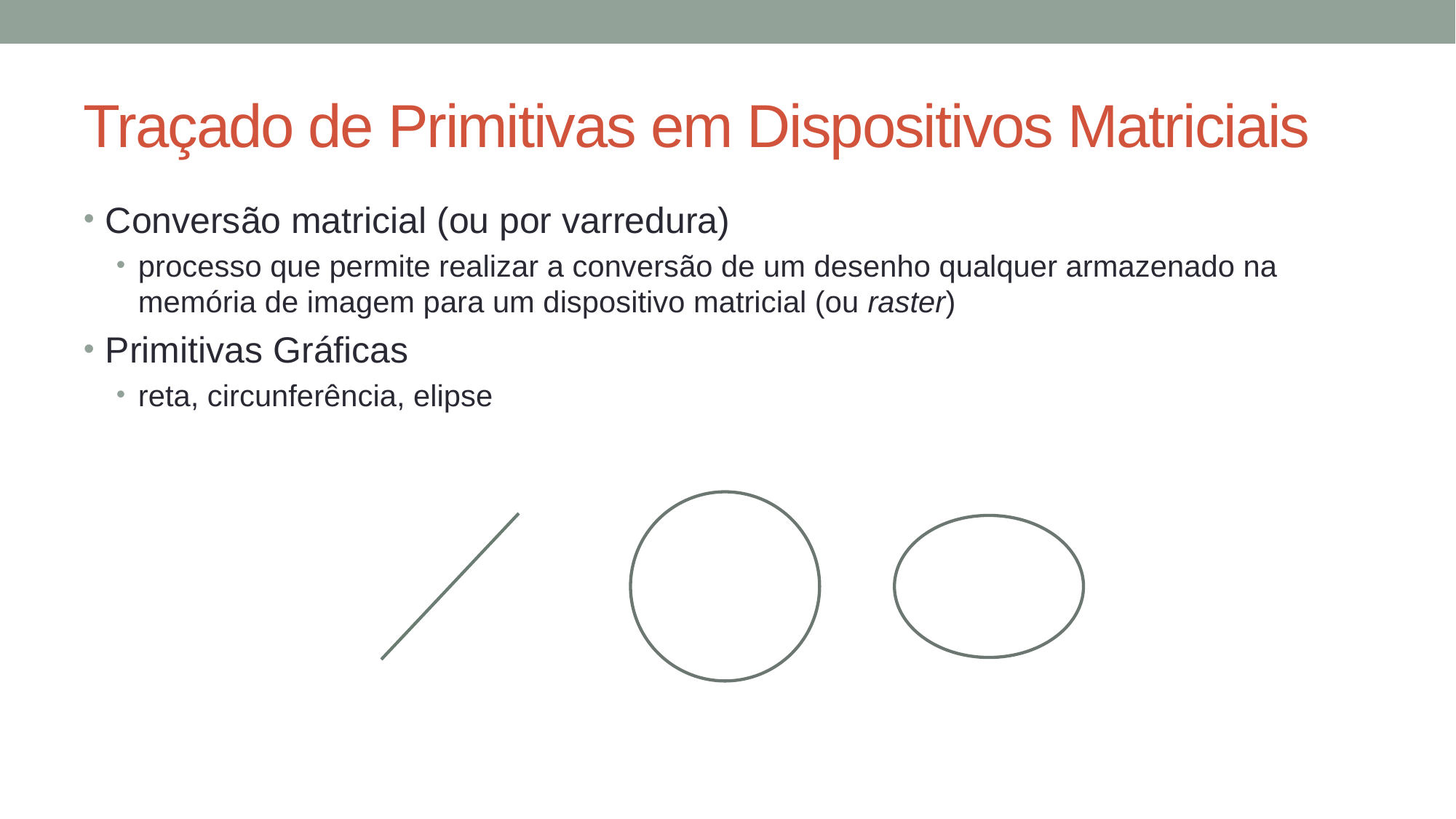

# Traçado de Primitivas em Dispositivos Matriciais
Conversão matricial (ou por varredura)
processo que permite realizar a conversão de um desenho qualquer armazenado na memória de imagem para um dispositivo matricial (ou raster)
Primitivas Gráficas
reta, circunferência, elipse